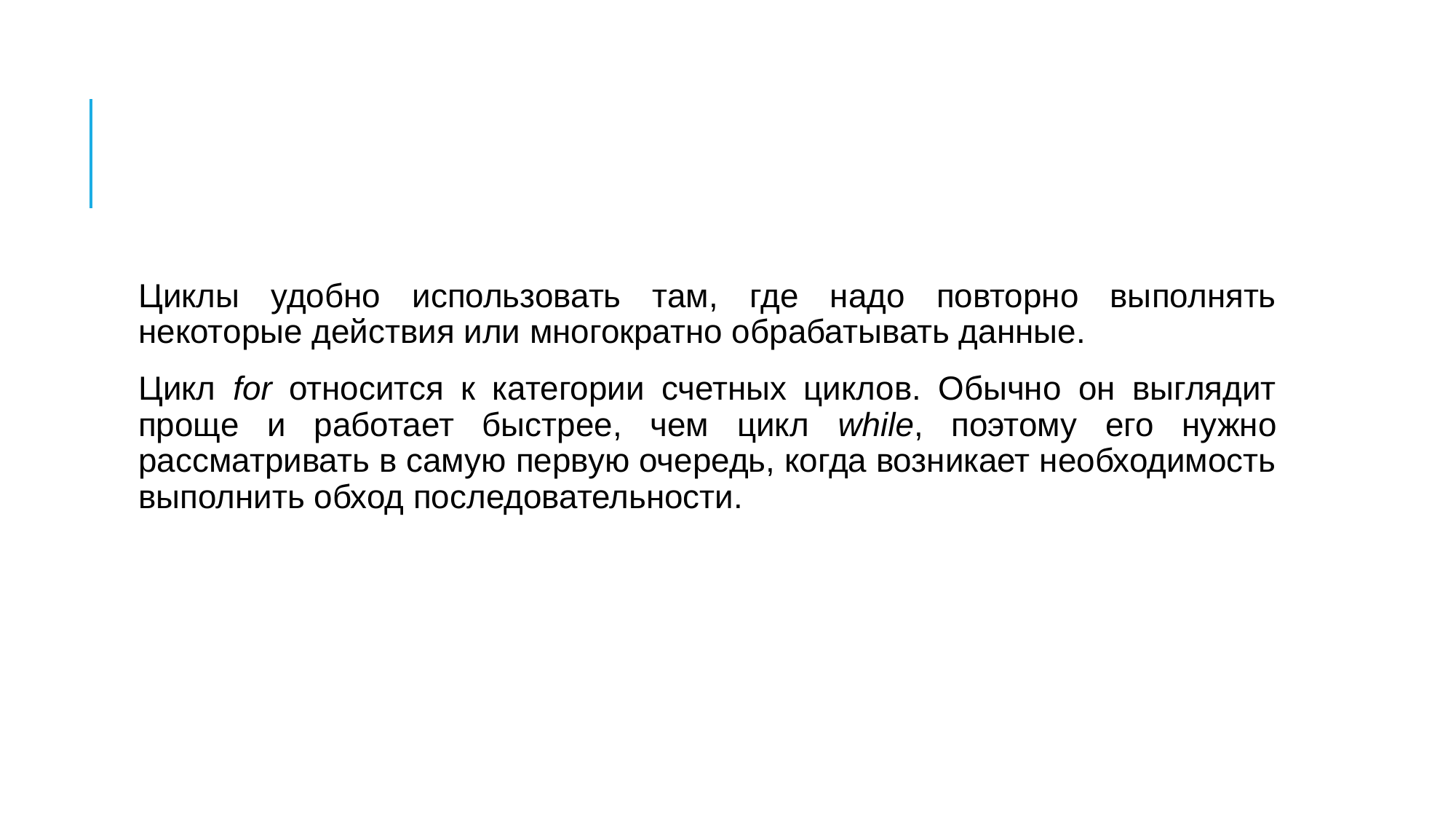

#
Циклы удобно использовать там, где надо повторно выполнять некоторые действия или многократно обрабатывать данные.
Цикл for относится к категории счетных циклов. Обычно он выглядит проще и работает быстрее, чем цикл while, поэтому его нужно рассматривать в самую первую очередь, когда возникает необходимость выполнить обход последовательности.